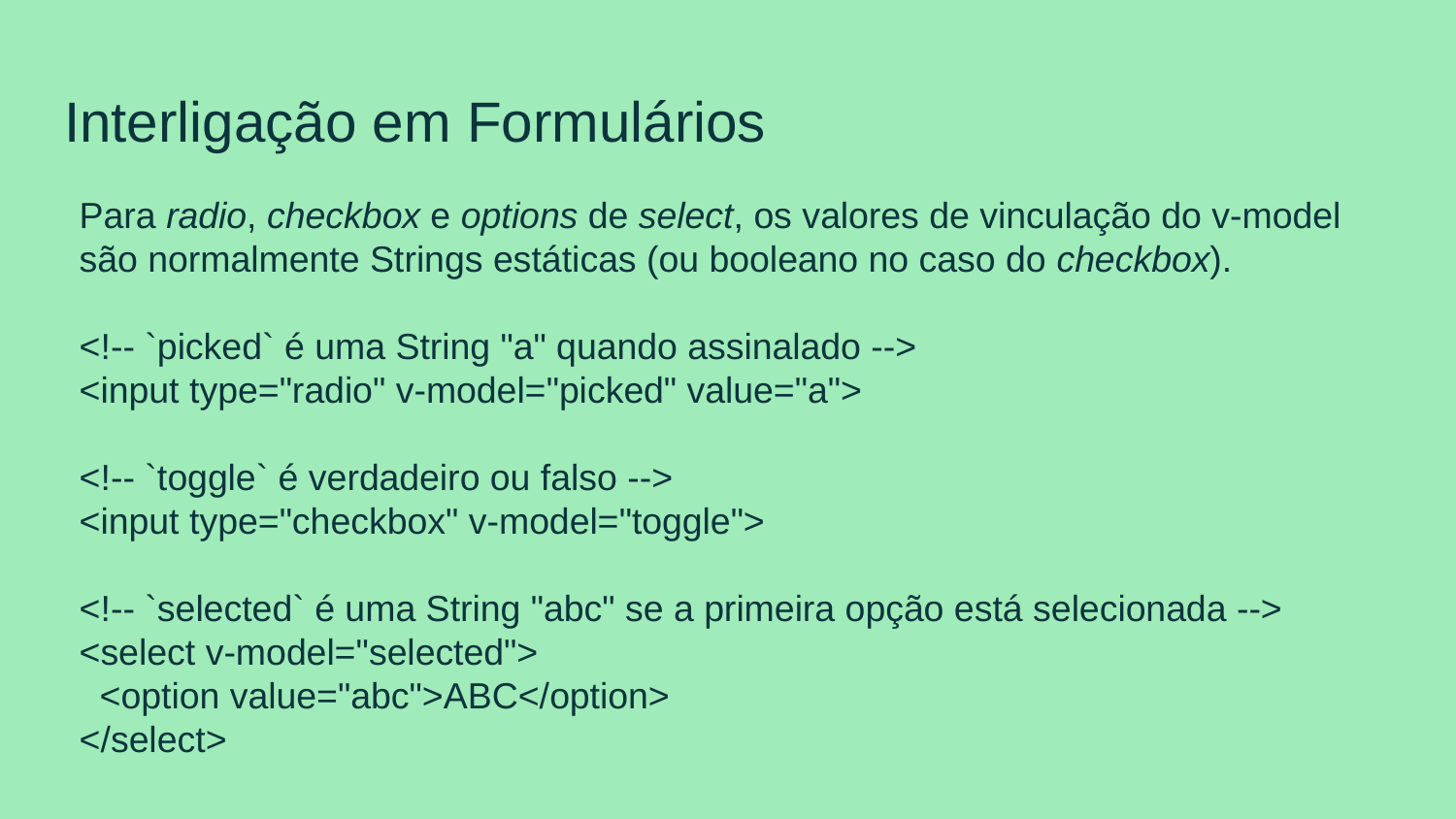

# Interligação em Formulários
Para radio, checkbox e options de select, os valores de vinculação do v-model são normalmente Strings estáticas (ou booleano no caso do checkbox).

<!-- `picked` é uma String "a" quando assinalado -->
<input type="radio" v-model="picked" value="a">

<!-- `toggle` é verdadeiro ou falso -->
<input type="checkbox" v-model="toggle">

<!-- `selected` é uma String "abc" se a primeira opção está selecionada -->
<select v-model="selected">
  <option value="abc">ABC</option>
</select>